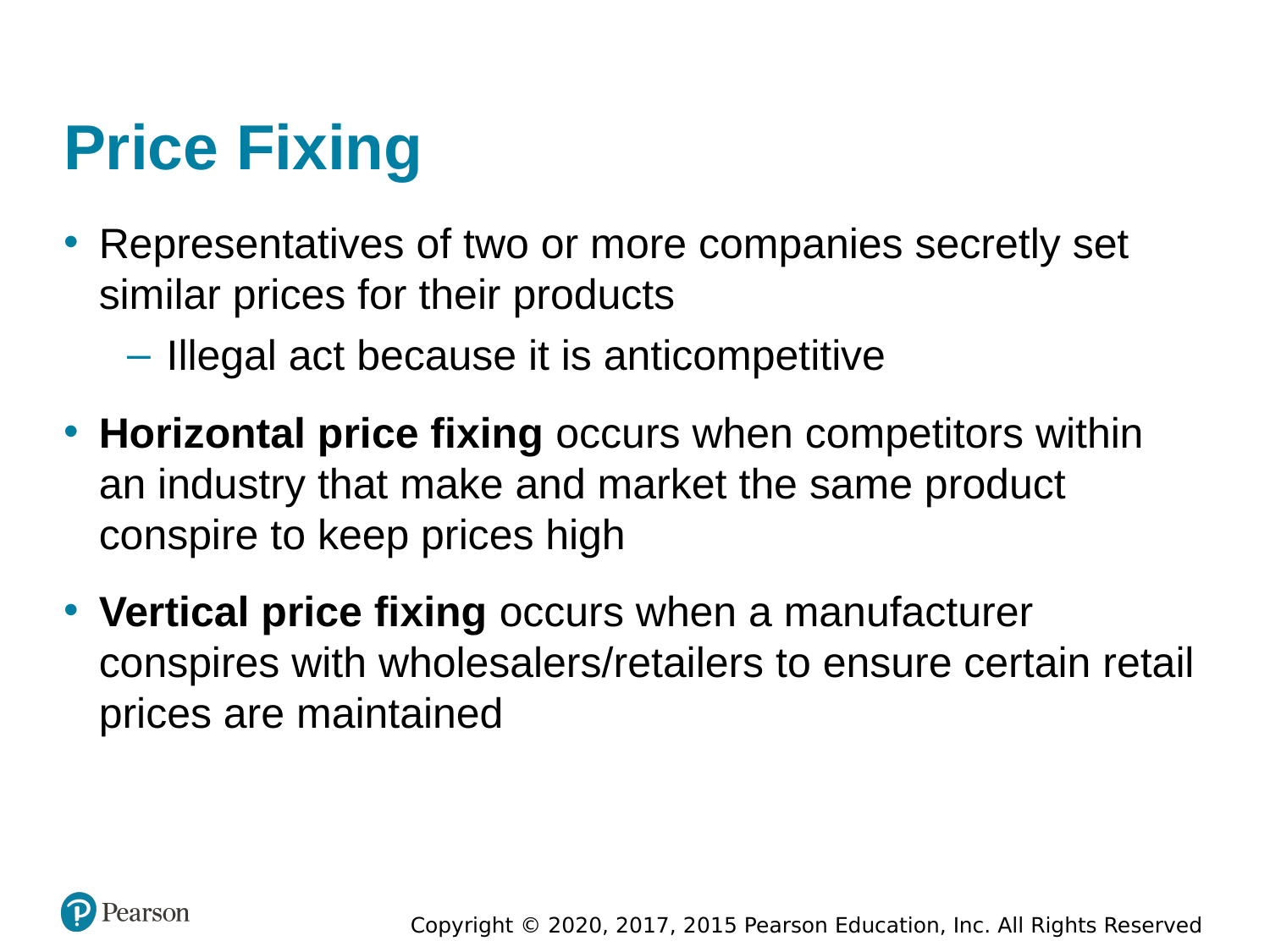

# Price Fixing
Representatives of two or more companies secretly set similar prices for their products
Illegal act because it is anticompetitive
Horizontal price fixing occurs when competitors within an industry that make and market the same product conspire to keep prices high
Vertical price fixing occurs when a manufacturer conspires with wholesalers/retailers to ensure certain retail prices are maintained